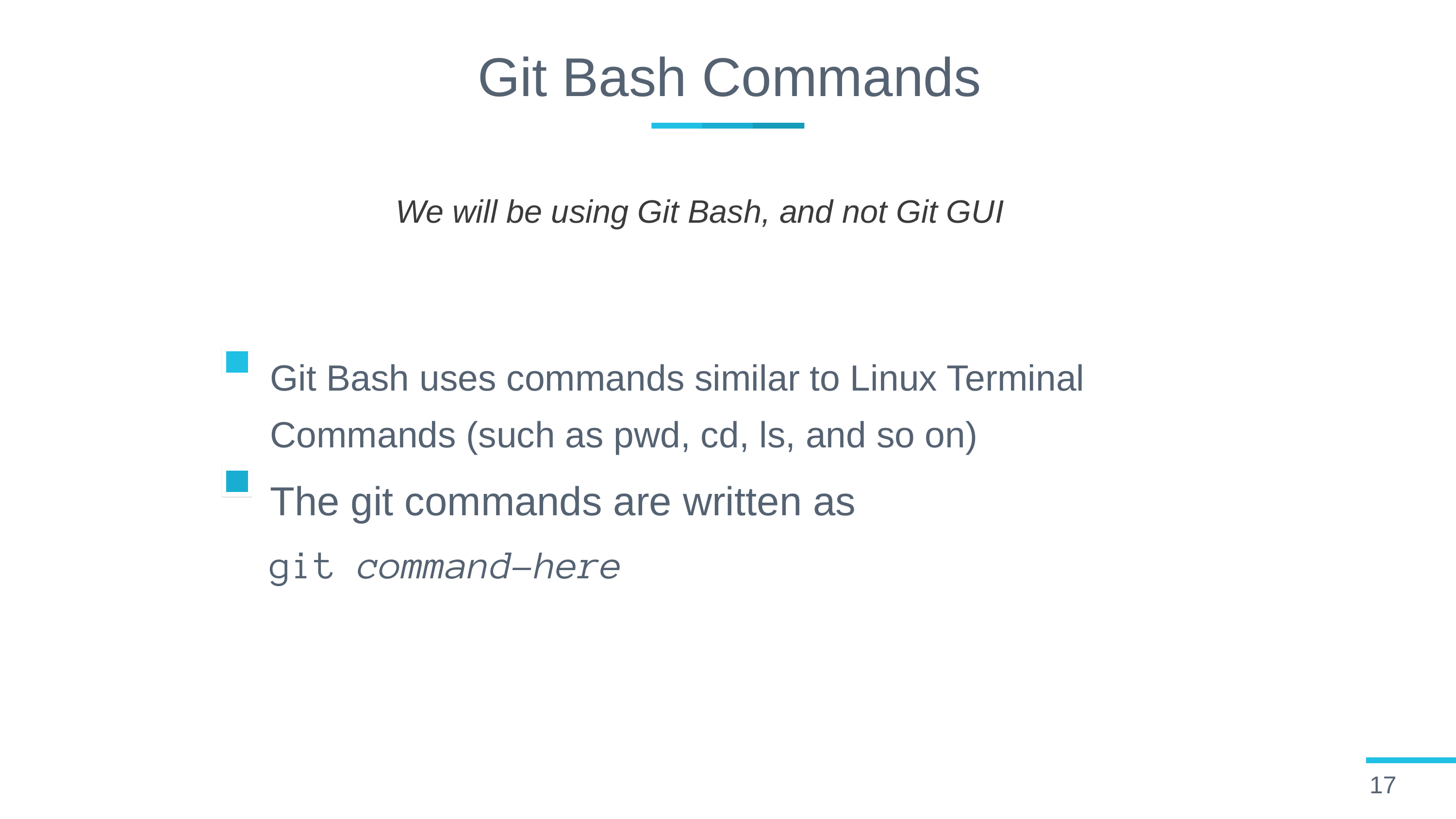

# Git Bash Commands
We will be using Git Bash, and not Git GUI
Git Bash uses commands similar to Linux Terminal Commands (such as pwd, cd, ls, and so on)
The git commands are written as
git command-here
17